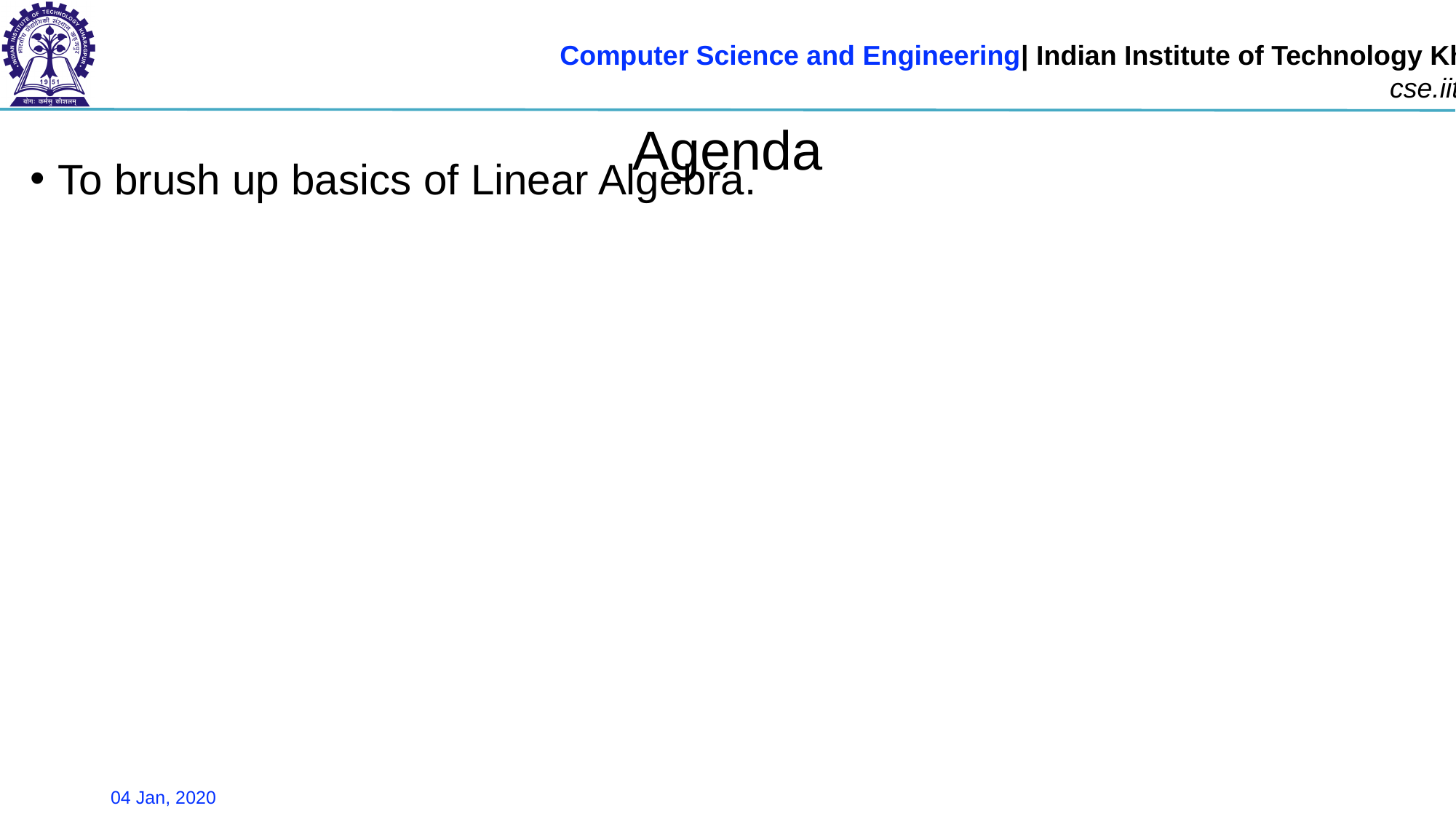

Agenda
To brush up basics of Linear Algebra.
04 Jan, 2020